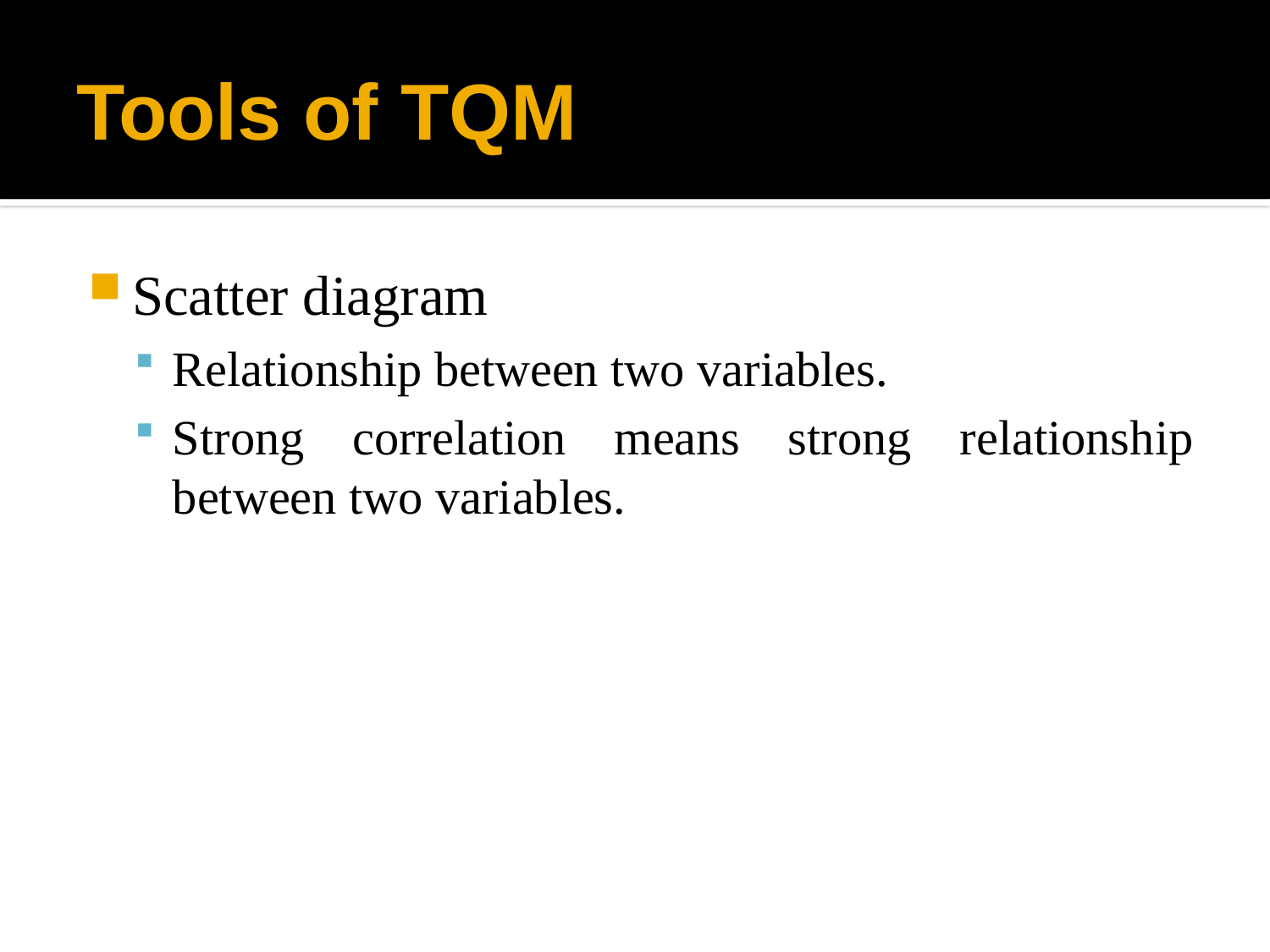

# Tools of TQM
Scatter diagram
Relationship between two variables.
Strong correlation means strong relationship between two variables.